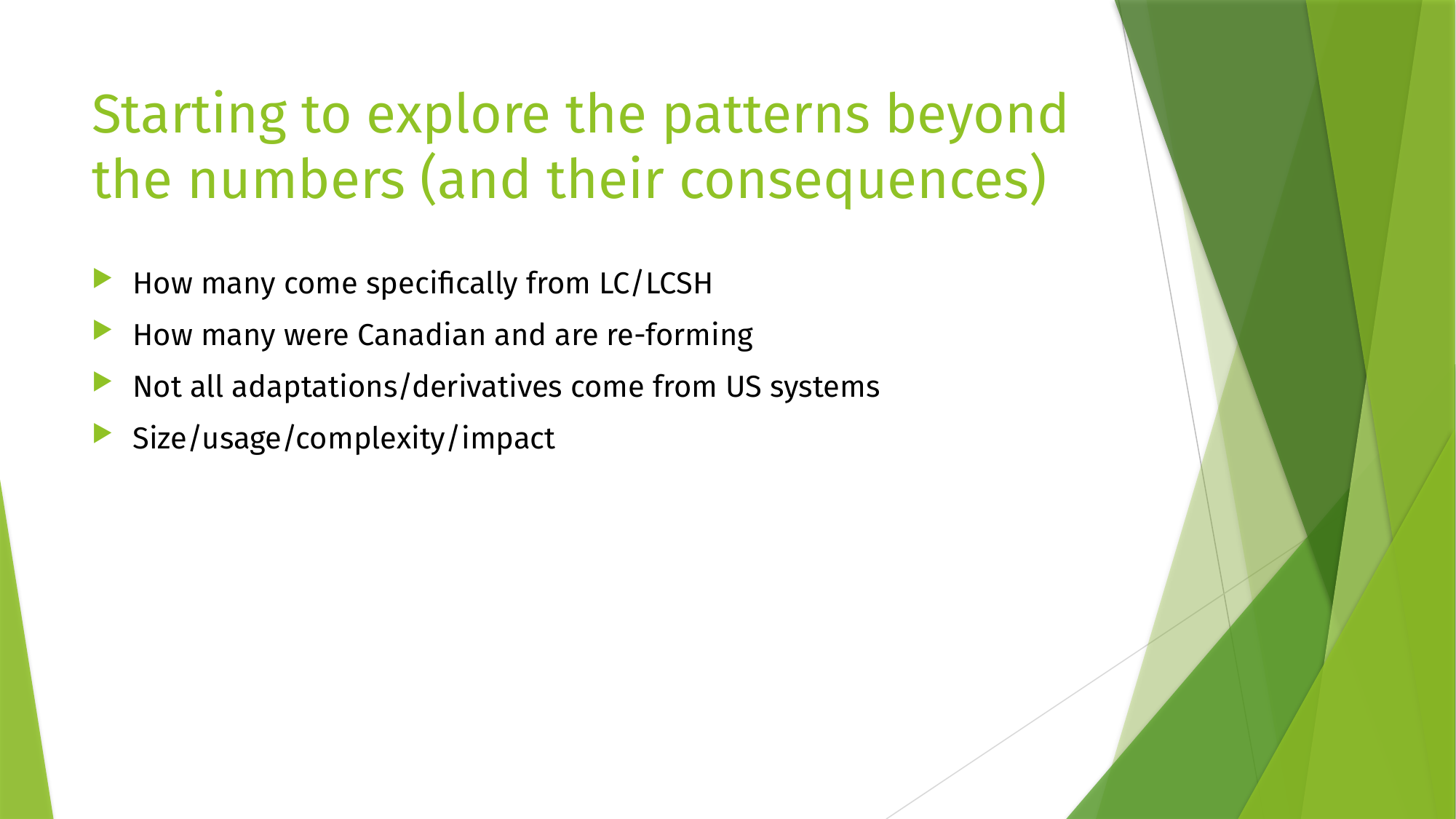

# Starting to explore the patterns beyond the numbers (and their consequences)
How many come specifically from LC/LCSH
How many were Canadian and are re-forming
Not all adaptations/derivatives come from US systems
Size/usage/complexity/impact